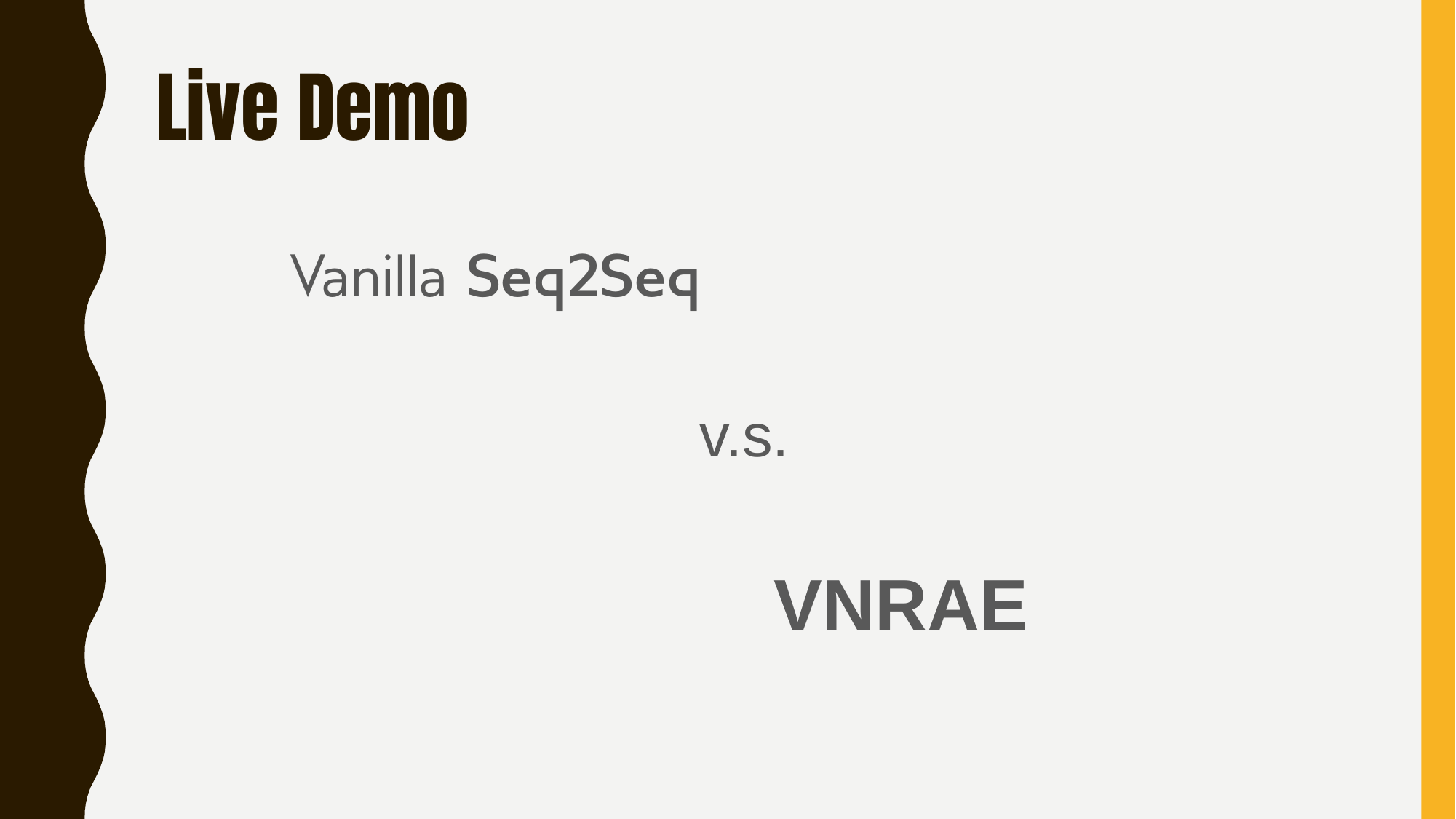

# Live Demo
         Vanilla Seq2Seq

         v.s.

    VNRAE